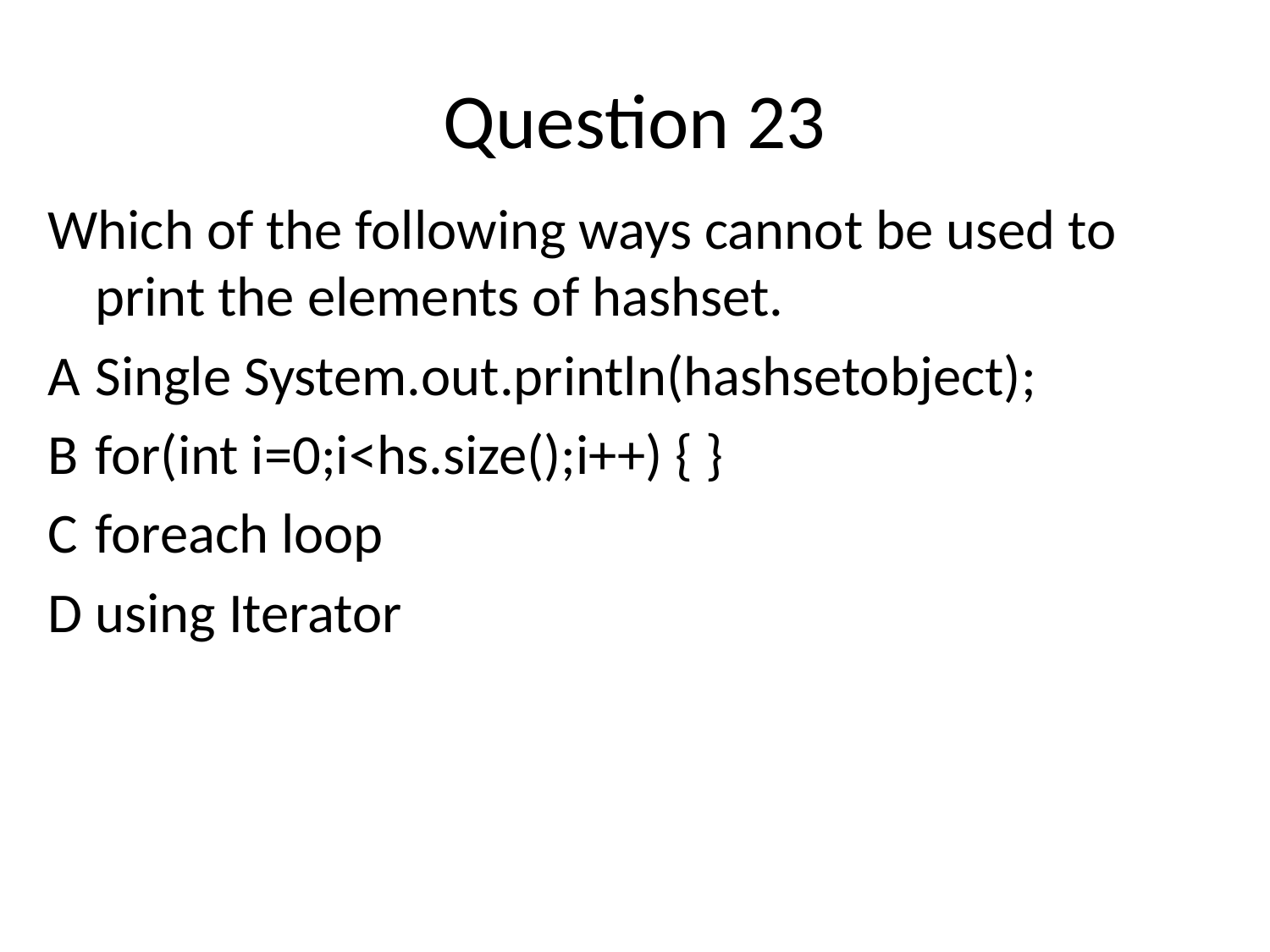

# Question 23
Which of the following ways cannot be used to print the elements of hashset.
A	Single System.out.println(hashsetobject);
B	for(int i=0;i<hs.size();i++) { }
C	foreach loop
D	using Iterator